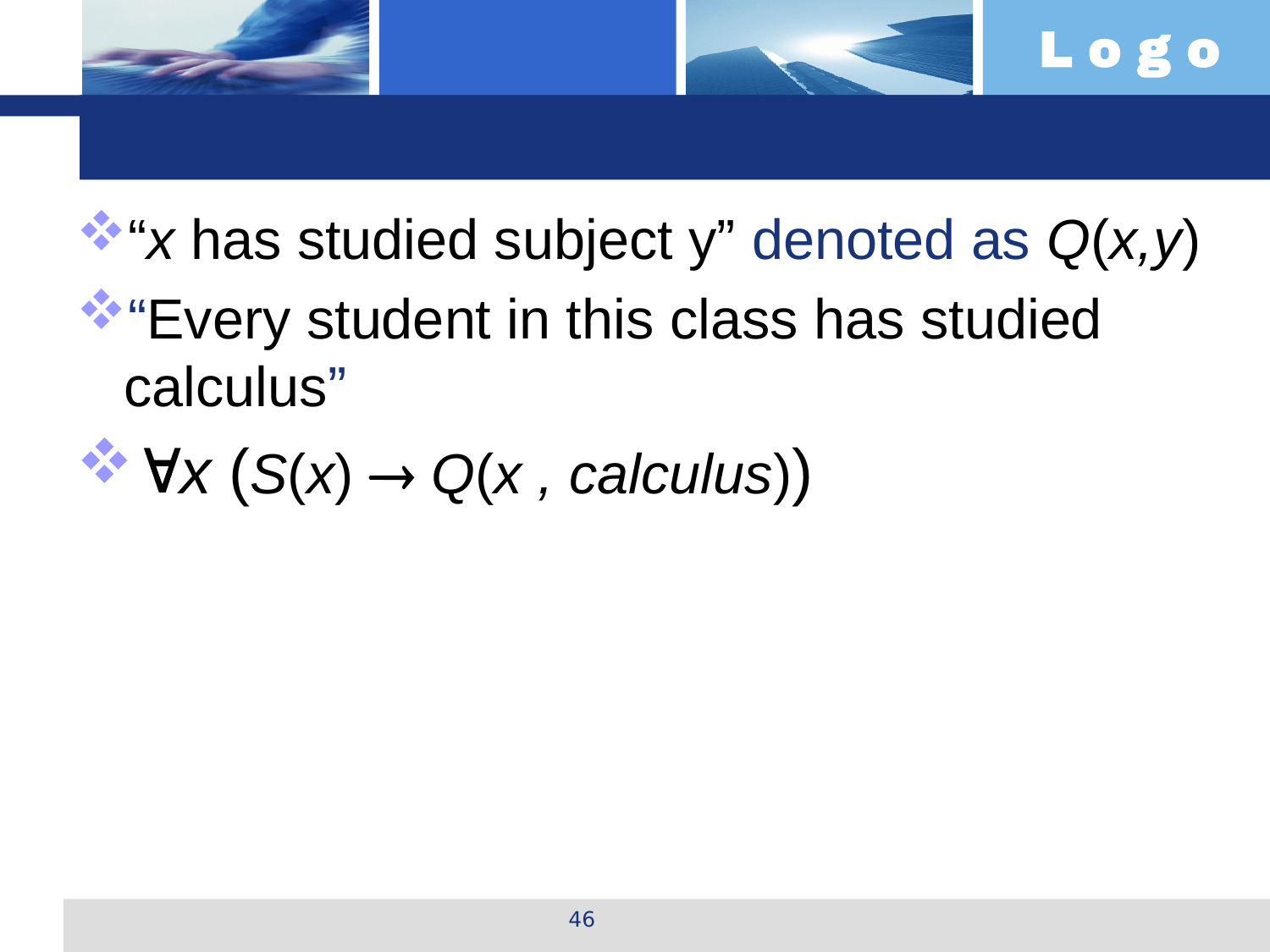

#
“x has studied subject y” denoted as Q(x,y)
“Every student in this class has studied calculus”
∀x (S(x) → Q(x , calculus))

46